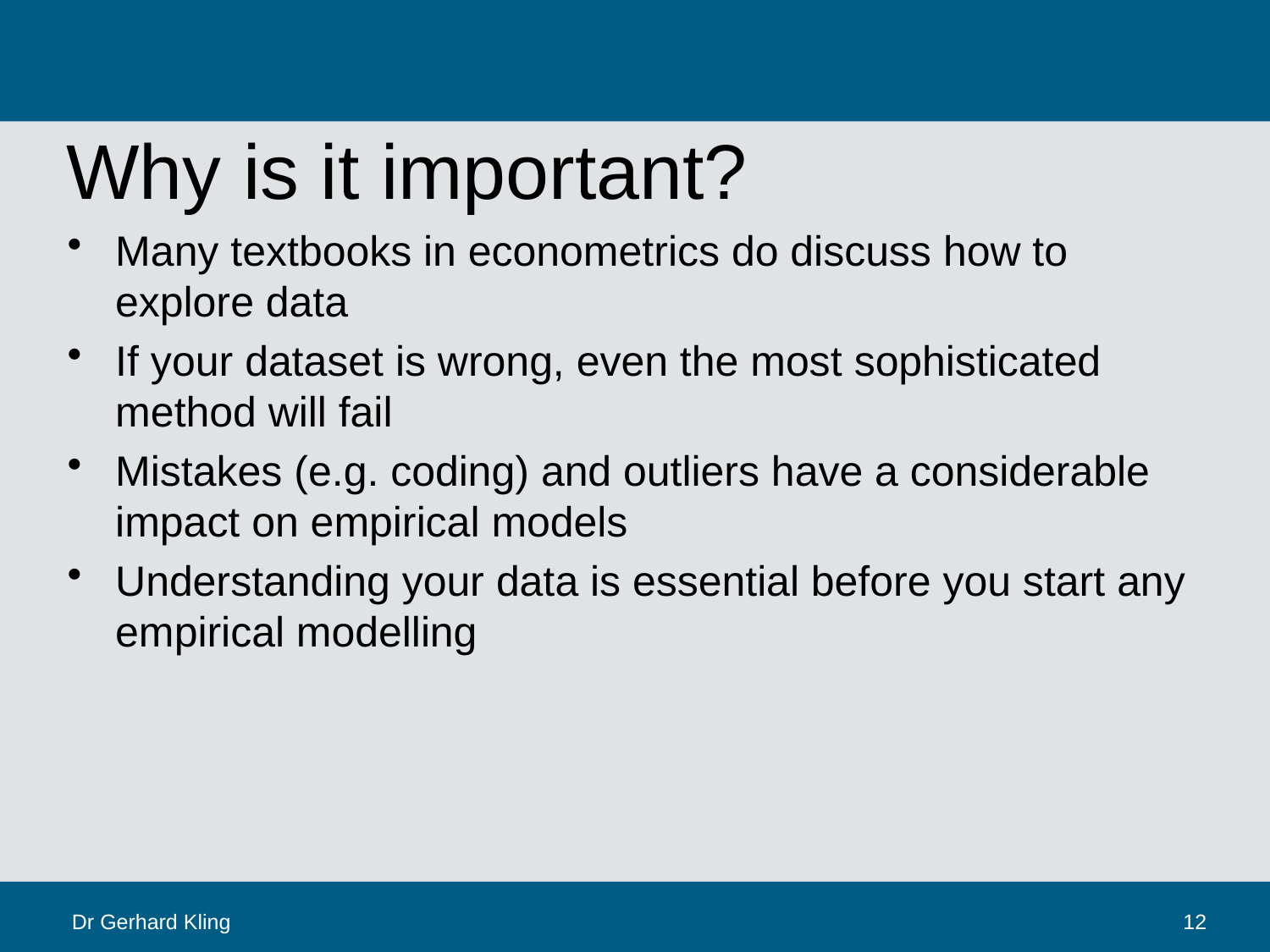

# Why is it important?
Many textbooks in econometrics do discuss how to explore data
If your dataset is wrong, even the most sophisticated method will fail
Mistakes (e.g. coding) and outliers have a considerable impact on empirical models
Understanding your data is essential before you start any empirical modelling
Dr Gerhard Kling
12